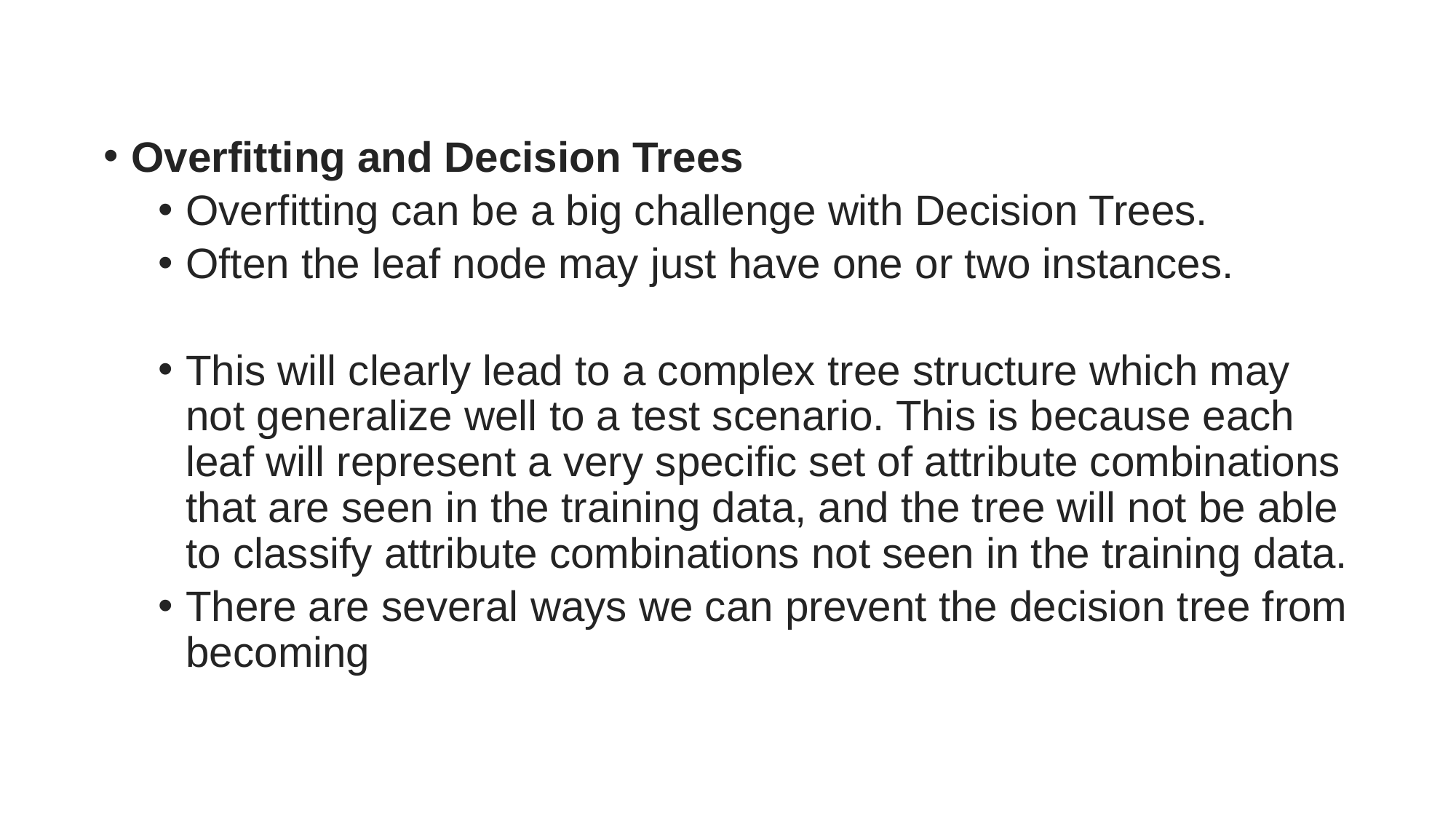

Overfitting and Decision Trees
Overfitting can be a big challenge with Decision Trees.
Often the leaf node may just have one or two instances.

This will clearly lead to a complex tree structure which may not generalize well to a test scenario. This is because each leaf will represent a very specific set of attribute combinations that are seen in the training data, and the tree will not be able to classify attribute combinations not seen in the training data.
There are several ways we can prevent the decision tree from becoming